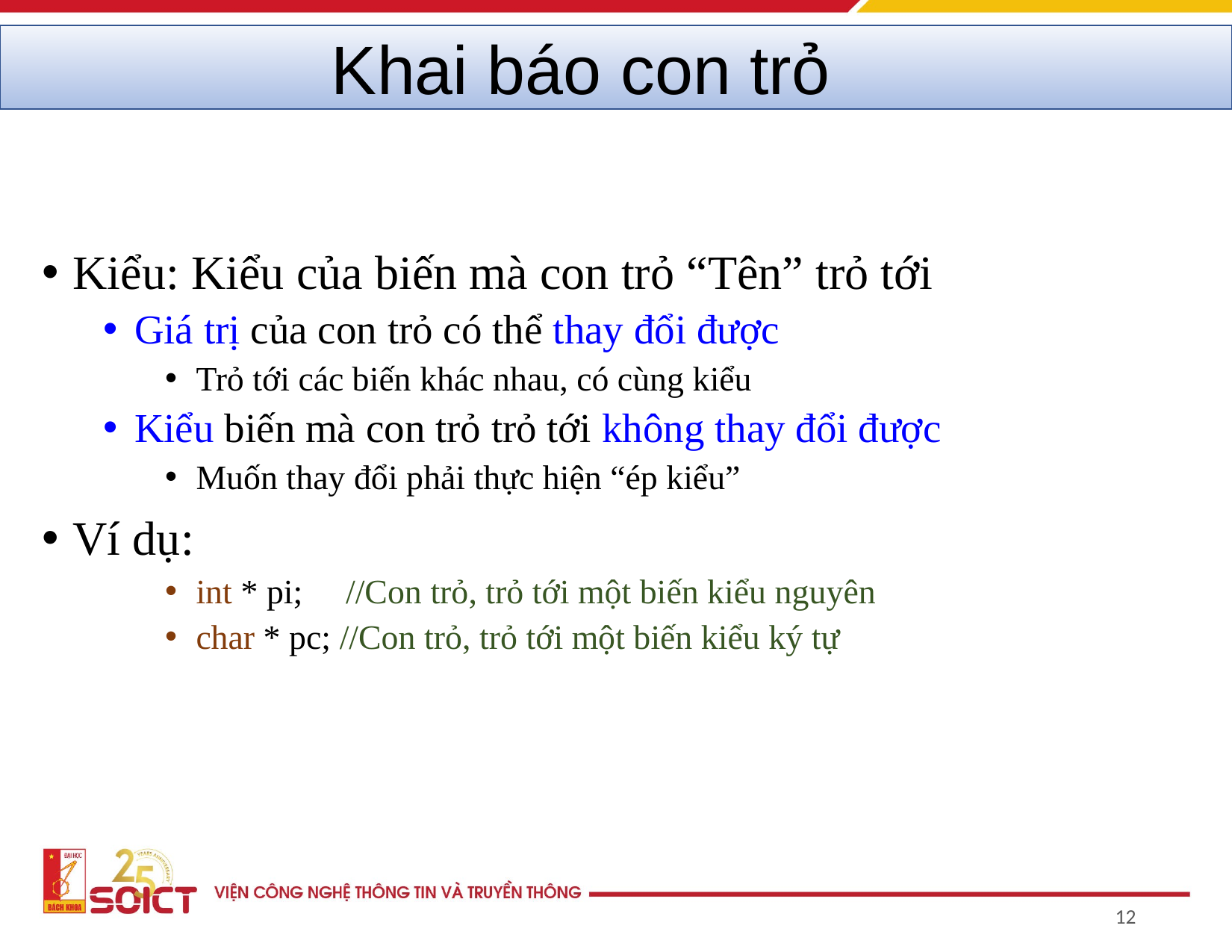

# Khai báo con trỏ

Kiểu: Kiểu của biến mà con trỏ “Tên” trỏ tới
Giá trị của con trỏ có thể thay đổi được
Trỏ tới các biến khác nhau, có cùng kiểu
Kiểu biến mà con trỏ trỏ tới không thay đổi được
Muốn thay đổi phải thực hiện “ép kiểu”
Ví dụ:
int * pi;     //Con trỏ, trỏ tới một biến kiểu nguyên
char * pc; //Con trỏ, trỏ tới một biến kiểu ký tự
12